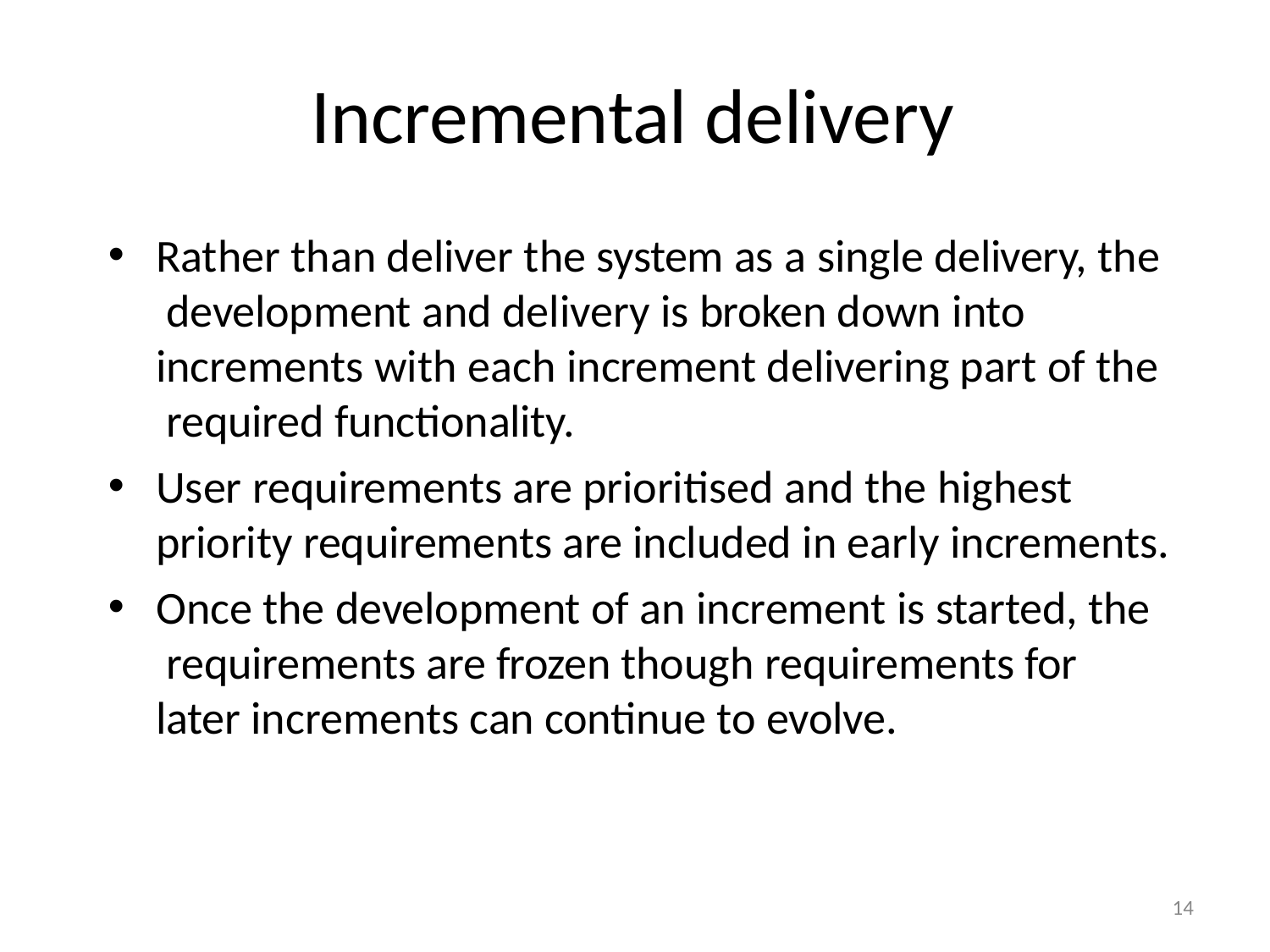

# Incremental delivery
Rather than deliver the system as a single delivery, the  development and delivery is broken down into  increments with each increment delivering part of the  required functionality.
User requirements are prioritised and the highest  priority requirements are included in early increments.
Once the development of an increment is started, the  requirements are frozen though requirements for  later increments can continue to evolve.
14